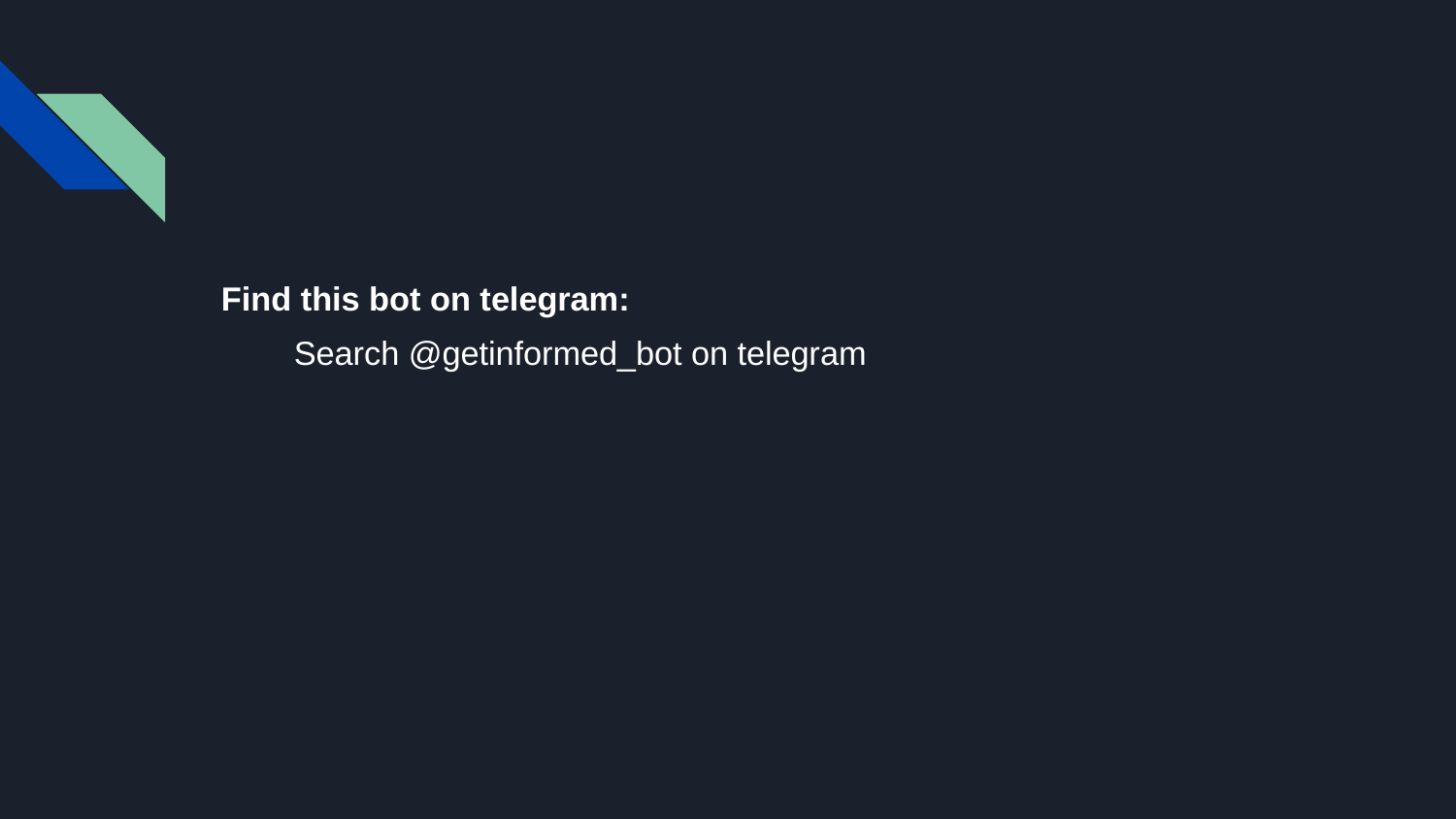

Find this bot on telegram:
Search @getinformed_bot on telegram